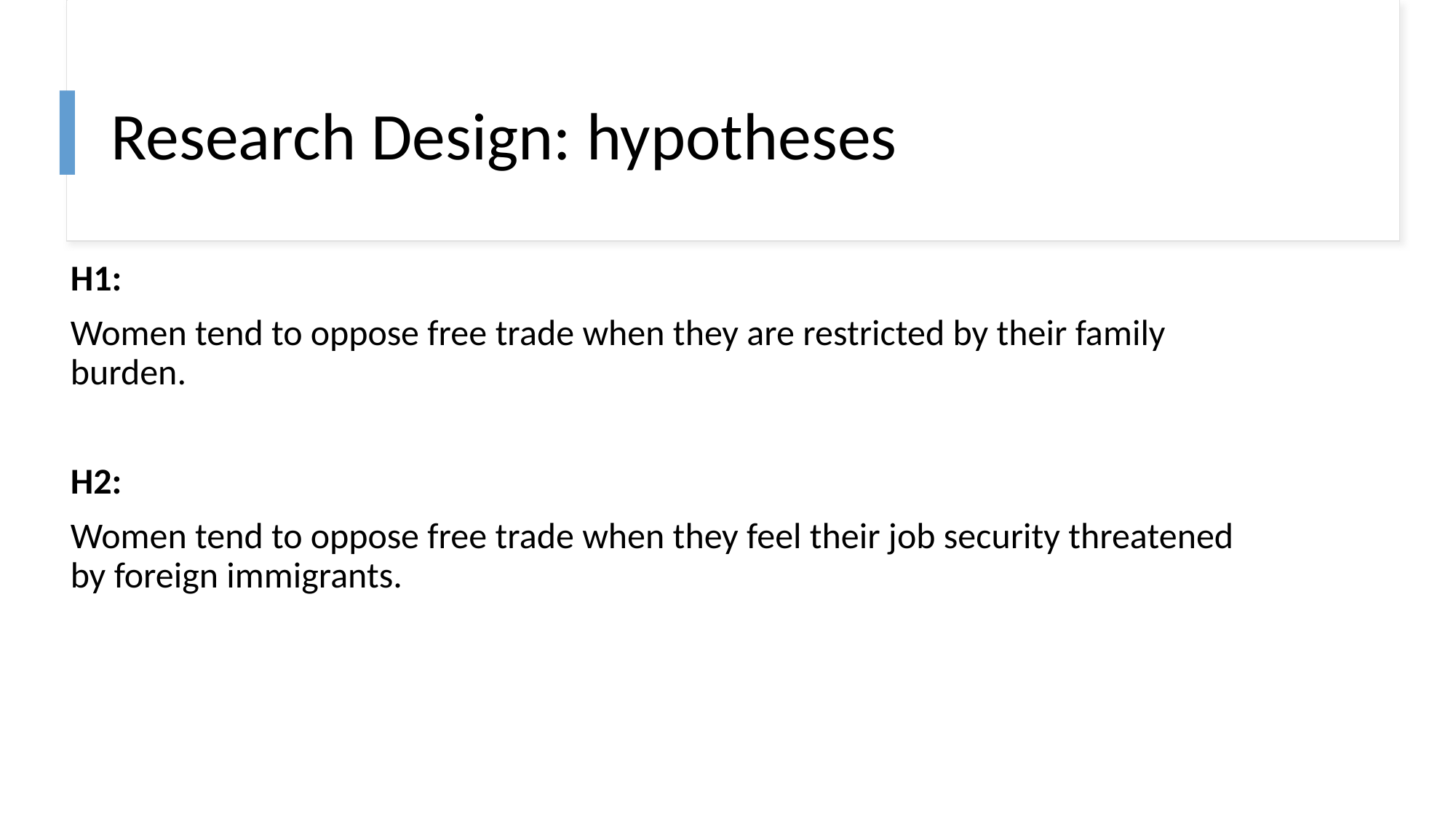

# Research Design: hypotheses

H1:
Women tend to oppose free trade when they are restricted by their family burden.

H2:
Women tend to oppose free trade when they feel their job security threatened by foreign immigrants.